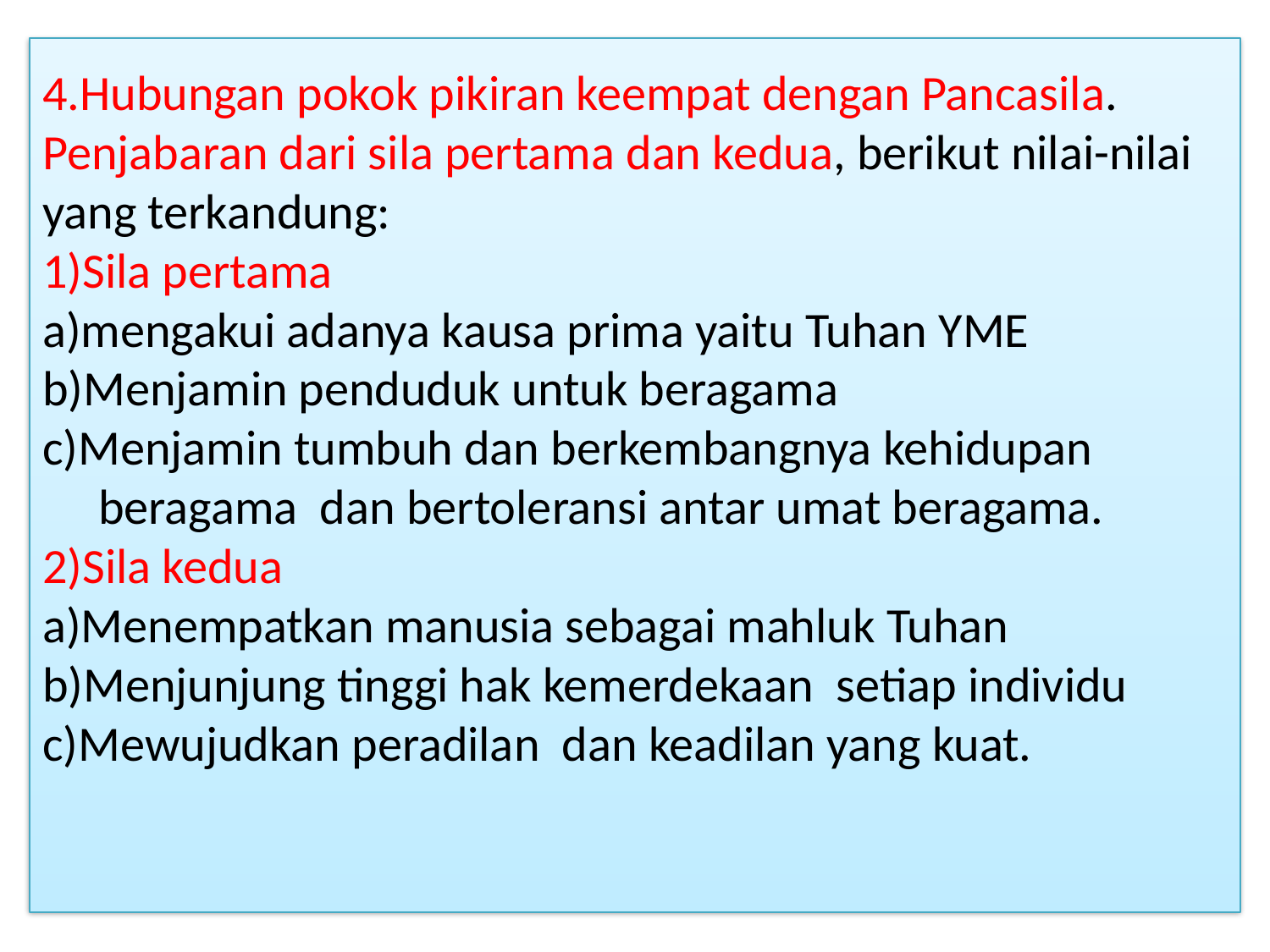

# 4.Hubungan pokok pikiran keempat dengan Pancasila. Penjabaran dari sila pertama dan kedua, berikut nilai-nilai yang terkandung: 1)Sila pertama a)mengakui adanya kausa prima yaitu Tuhan YME b)Menjamin penduduk untuk beragama c)Menjamin tumbuh dan berkembangnya kehidupan beragama  dan bertoleransi antar umat beragama. 2)Sila kedua a)Menempatkan manusia sebagai mahluk Tuhan b)Menjunjung tinggi hak kemerdekaan  setiap individu c)Mewujudkan peradilan  dan keadilan yang kuat.